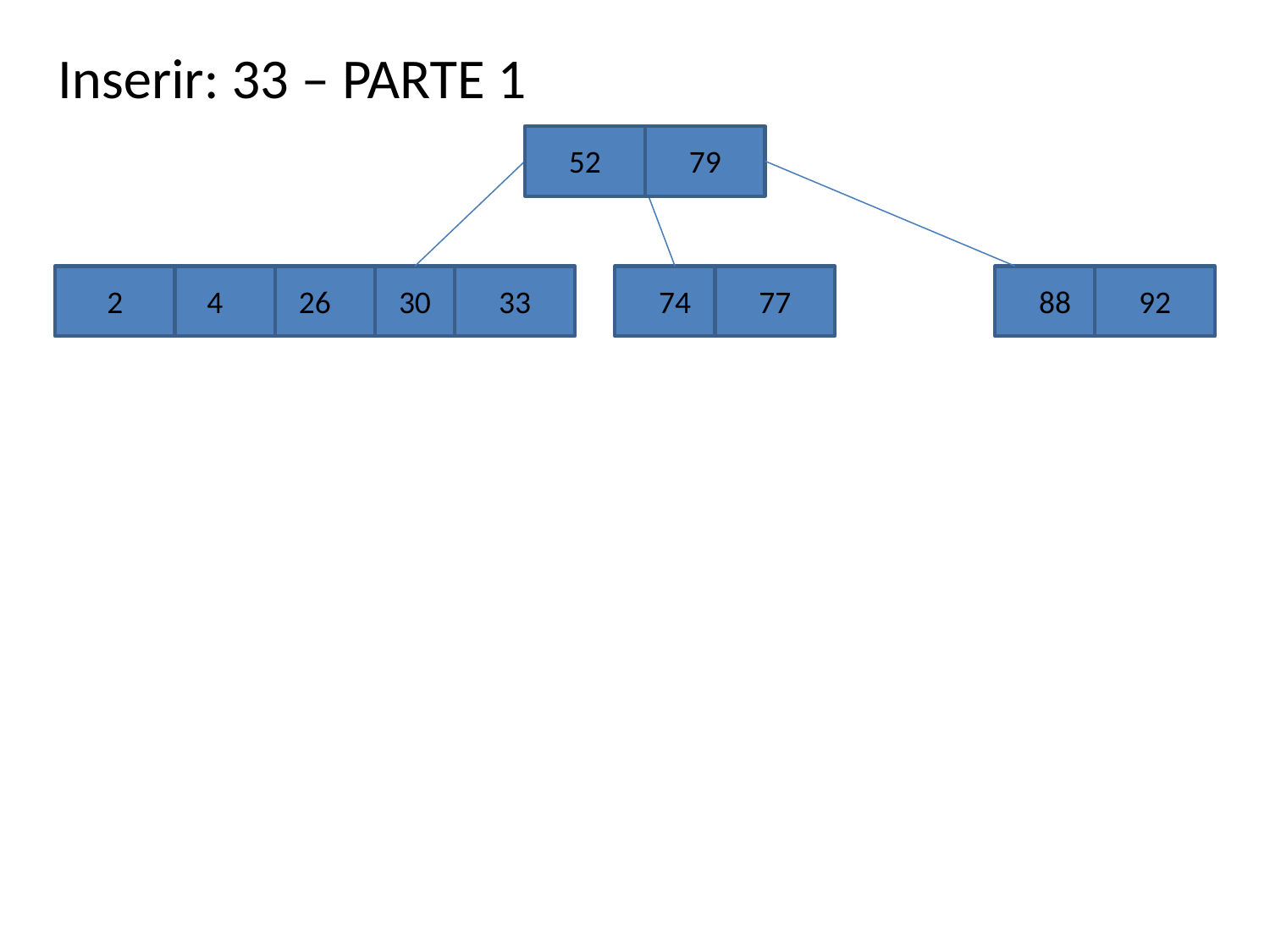

Inserir: 33 – PARTE 1

52
79

2
4
26
30
33
74
77
88
92